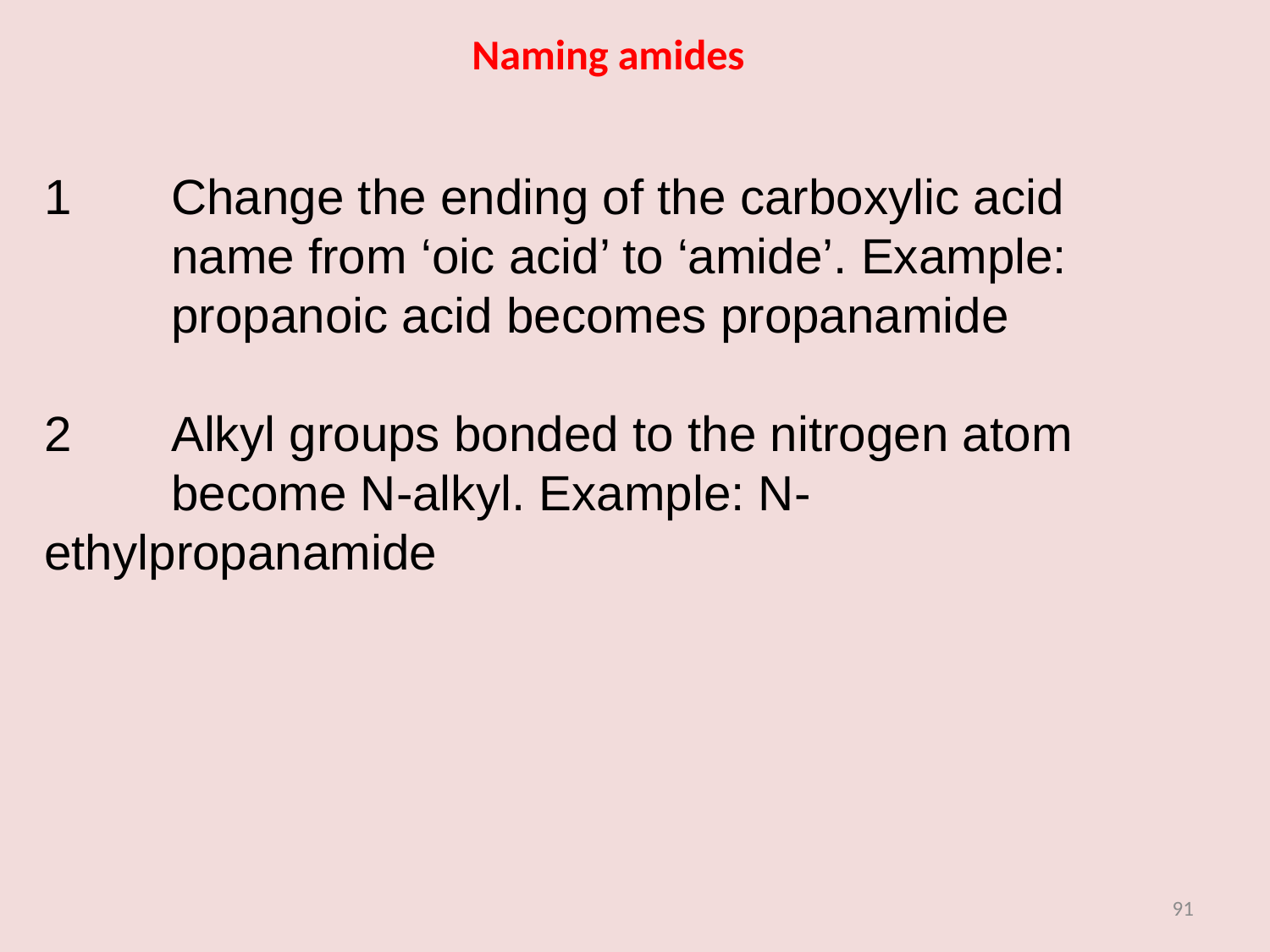

# Naming amides
1	Change the ending of the carboxylic acid 	name from ‘oic acid’ to ‘amide’. Example: 	propanoic acid becomes propanamide

2	Alkyl groups bonded to the nitrogen atom 	become N-alkyl. Example: N-	ethylpropanamide
91